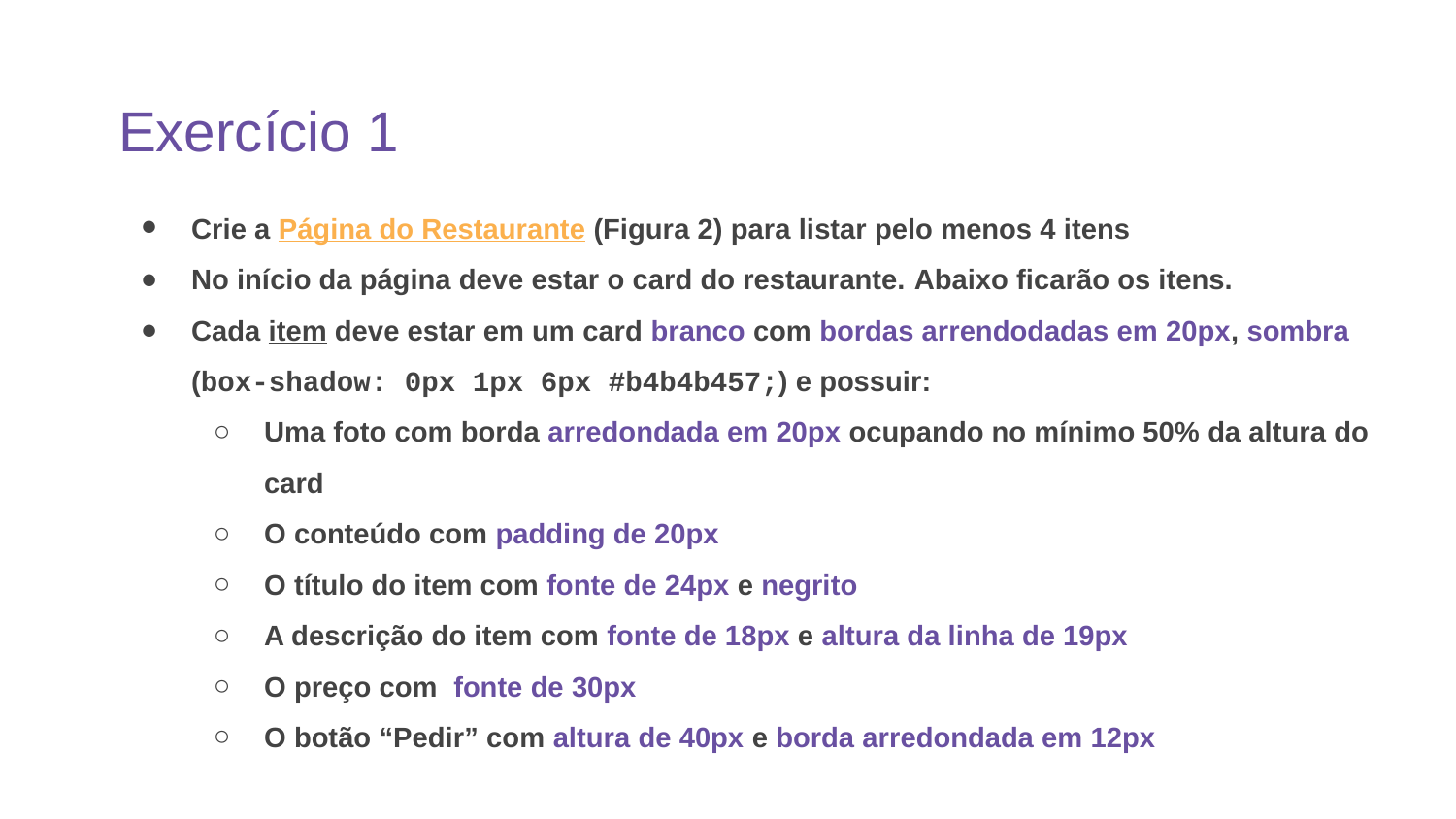

Exercício 1
Crie a Página do Restaurante (Figura 2) para listar pelo menos 4 itens
No início da página deve estar o card do restaurante. Abaixo ficarão os itens.
Cada item deve estar em um card branco com bordas arrendodadas em 20px, sombra (box-shadow: 0px 1px 6px #b4b4b457;) e possuir:
Uma foto com borda arredondada em 20px ocupando no mínimo 50% da altura do card
O conteúdo com padding de 20px
O título do item com fonte de 24px e negrito
A descrição do item com fonte de 18px e altura da linha de 19px
O preço com  fonte de 30px
O botão “Pedir” com altura de 40px e borda arredondada em 12px